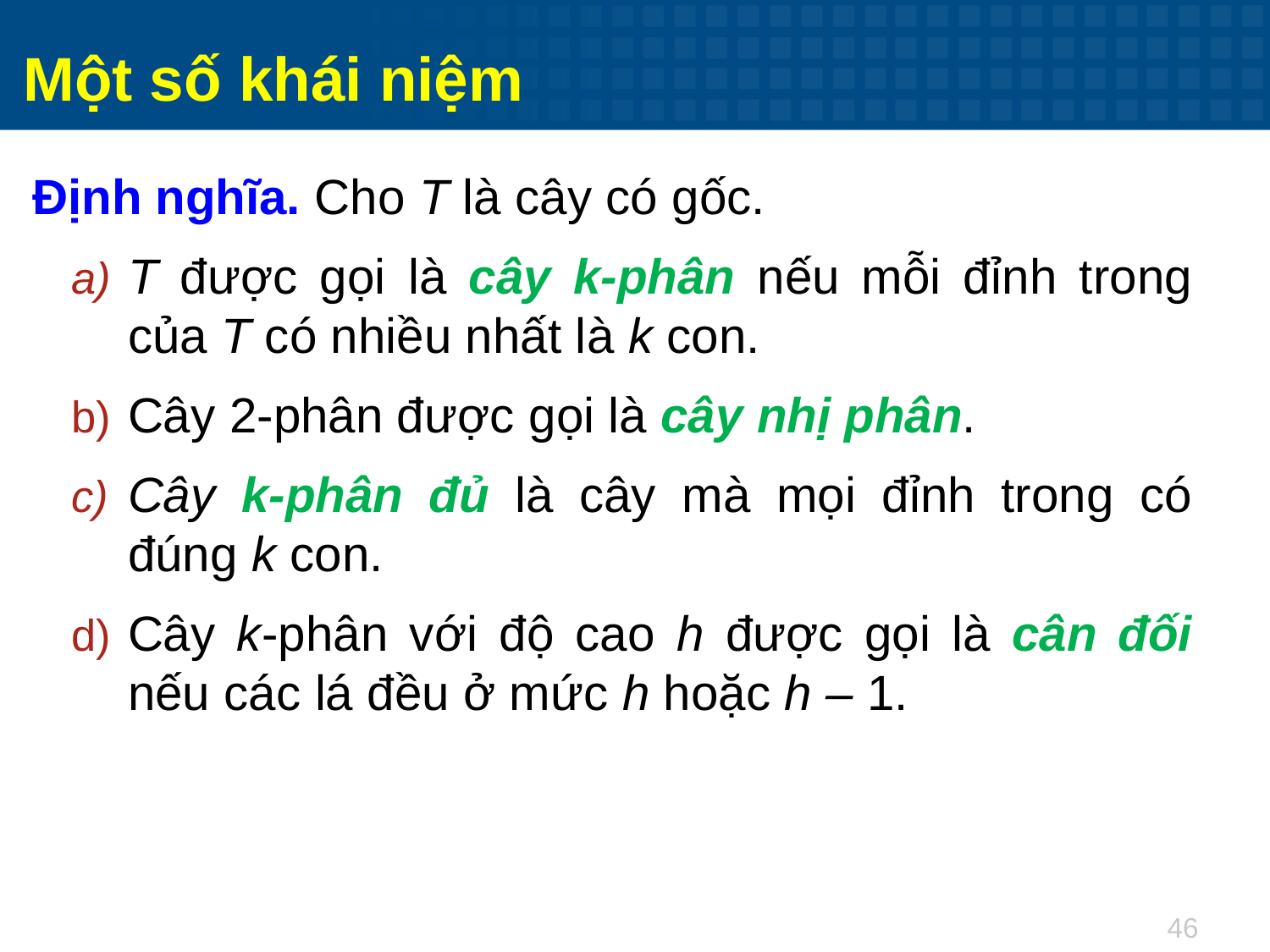

Một số khái niệm
Định nghĩa. Cho T là cây có gốc.
T được gọi là cây k-phân nếu mỗi đỉnh trong của T có nhiều nhất là k con.
Cây 2-phân được gọi là cây nhị phân.
Cây k-phân đủ là cây mà mọi đỉnh trong có đúng k con.
Cây k-phân với độ cao h được gọi là cân đối nếu các lá đều ở mức h hoặc h – 1.

46